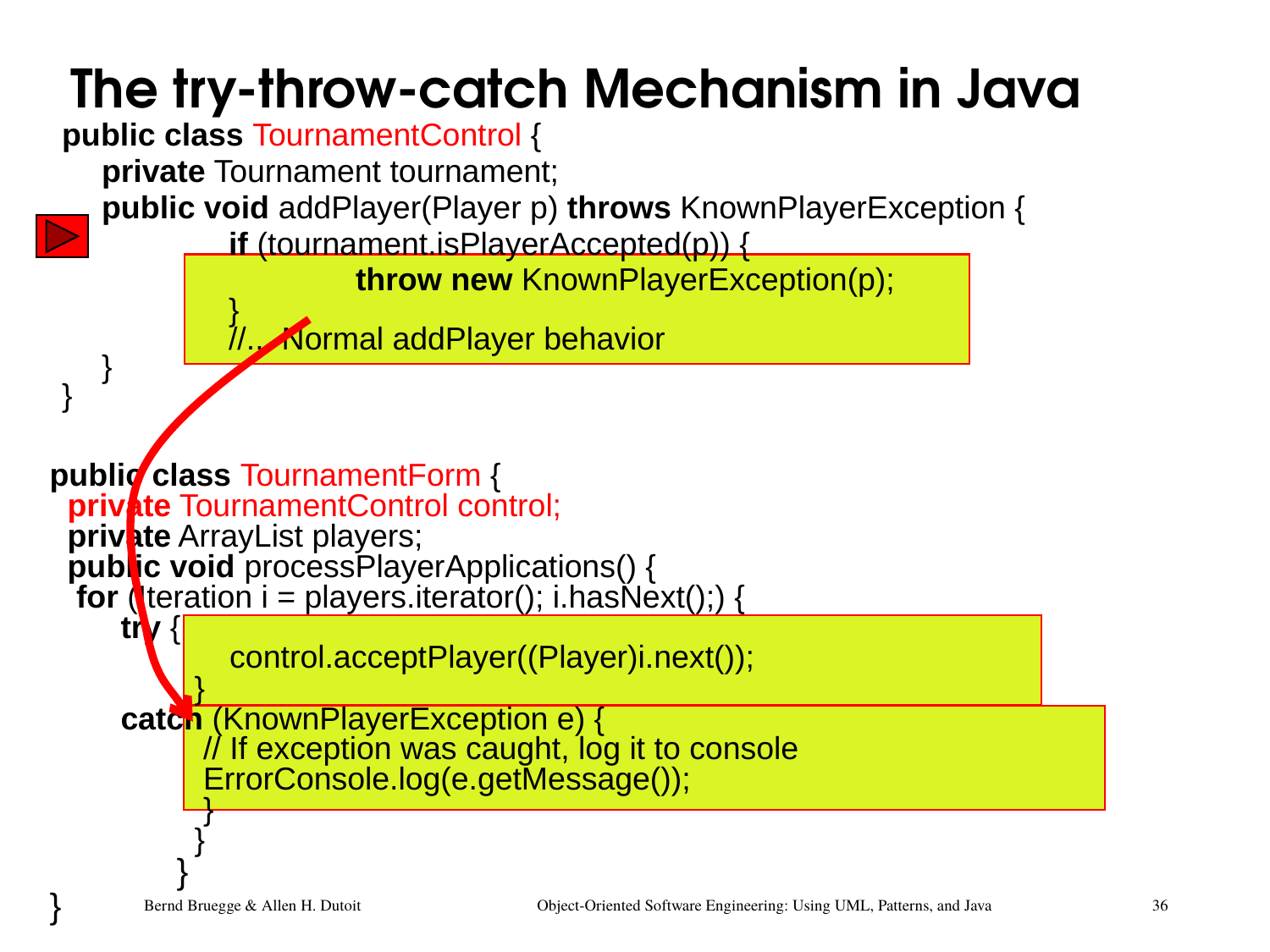

# The try-throw-catch Mechanism in Java
public class TournamentControl {
	private Tournament tournament;
	public void addPlayer(Player p) throws KnownPlayerException {
		if (tournament.isPlayerAccepted(p)) {
			throw new KnownPlayerException(p);
		}
		//... Normal addPlayer behavior
	}
}

public class TournamentForm {
  private TournamentControl control;
  private ArrayList players;
  public void processPlayerApplications() {
   for (Iteration i = players.iterator(); i.hasNext();) {
        try {						   		      control.acceptPlayer((Player)i.next());
	  }
        catch (KnownPlayerException e) {
	   // If exception was caught, log it to console
	   ErrorConsole.log(e.getMessage());
	   }
	  }
	}
}